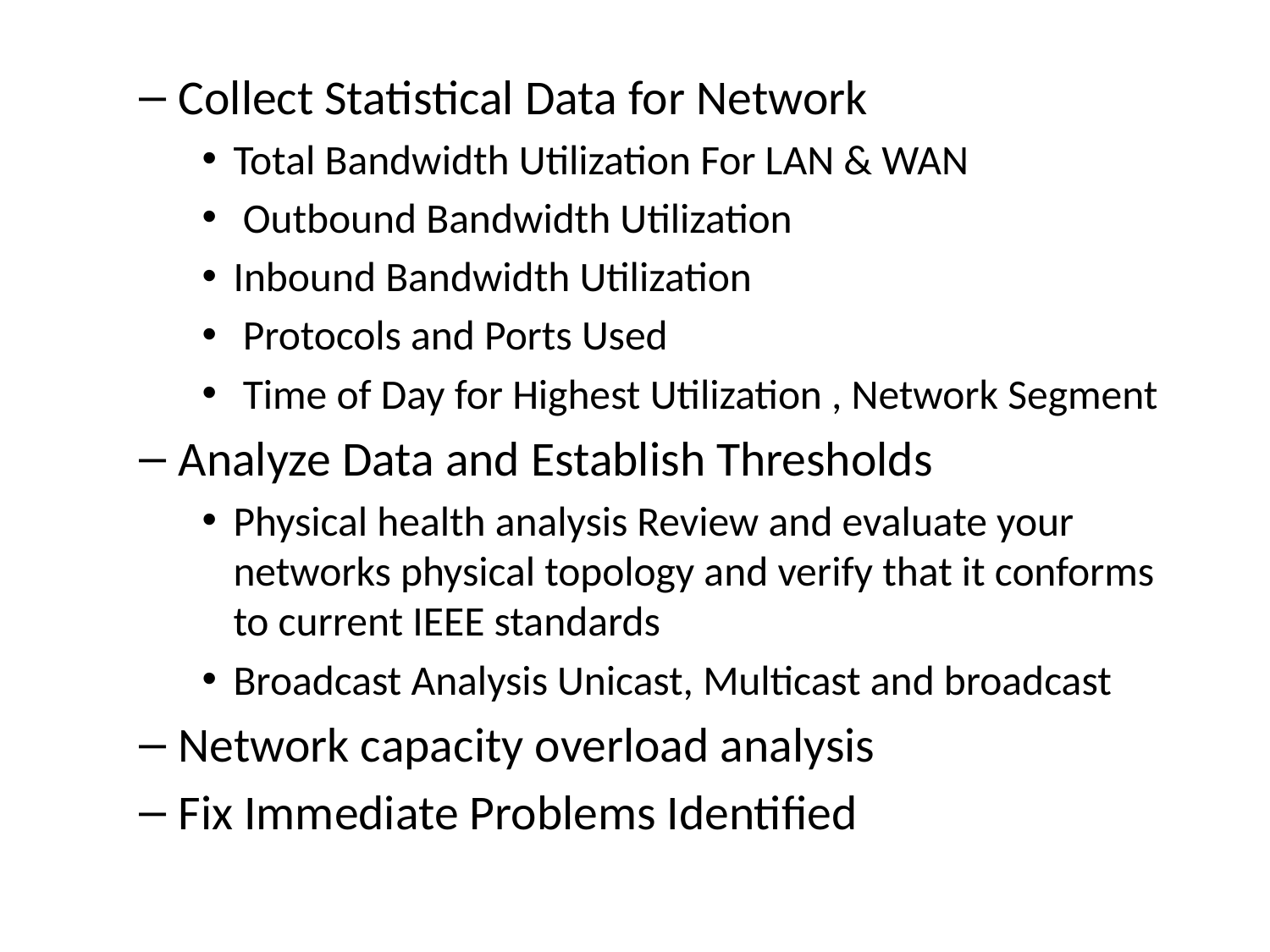

Collect Statistical Data for Network
Total Bandwidth Utilization For LAN & WAN
 Outbound Bandwidth Utilization
Inbound Bandwidth Utilization
 Protocols and Ports Used
 Time of Day for Highest Utilization , Network Segment
Analyze Data and Establish Thresholds
Physical health analysis Review and evaluate your networks physical topology and verify that it conforms to current IEEE standards
Broadcast Analysis Unicast, Multicast and broadcast
Network capacity overload analysis
Fix Immediate Problems Identified